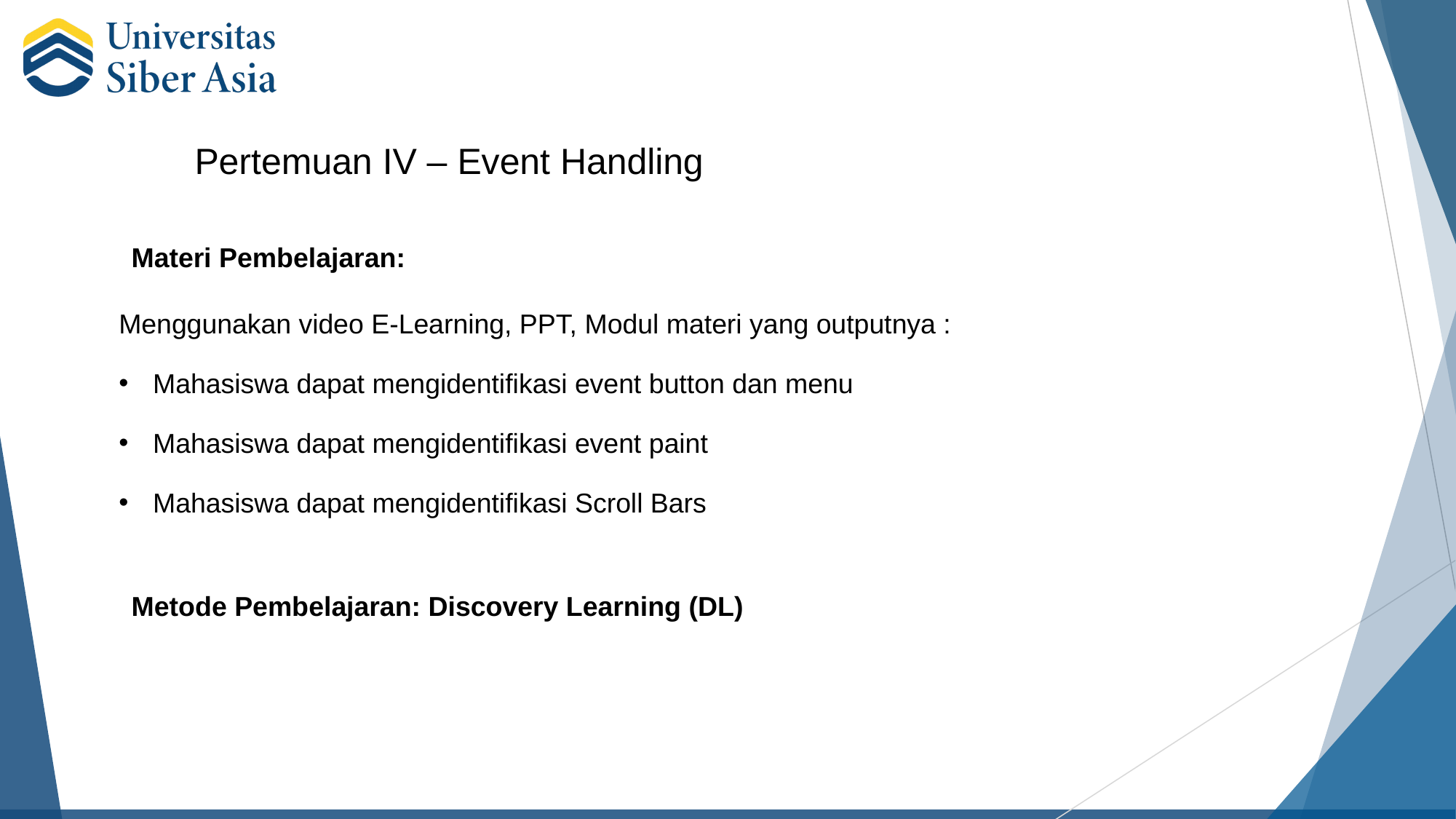

Pertemuan IV – Event Handling
Materi Pembelajaran:
Menggunakan video E-Learning, PPT, Modul materi yang outputnya :
Mahasiswa dapat mengidentifikasi event button dan menu
Mahasiswa dapat mengidentifikasi event paint
Mahasiswa dapat mengidentifikasi Scroll Bars
Metode Pembelajaran: Discovery Learning (DL)